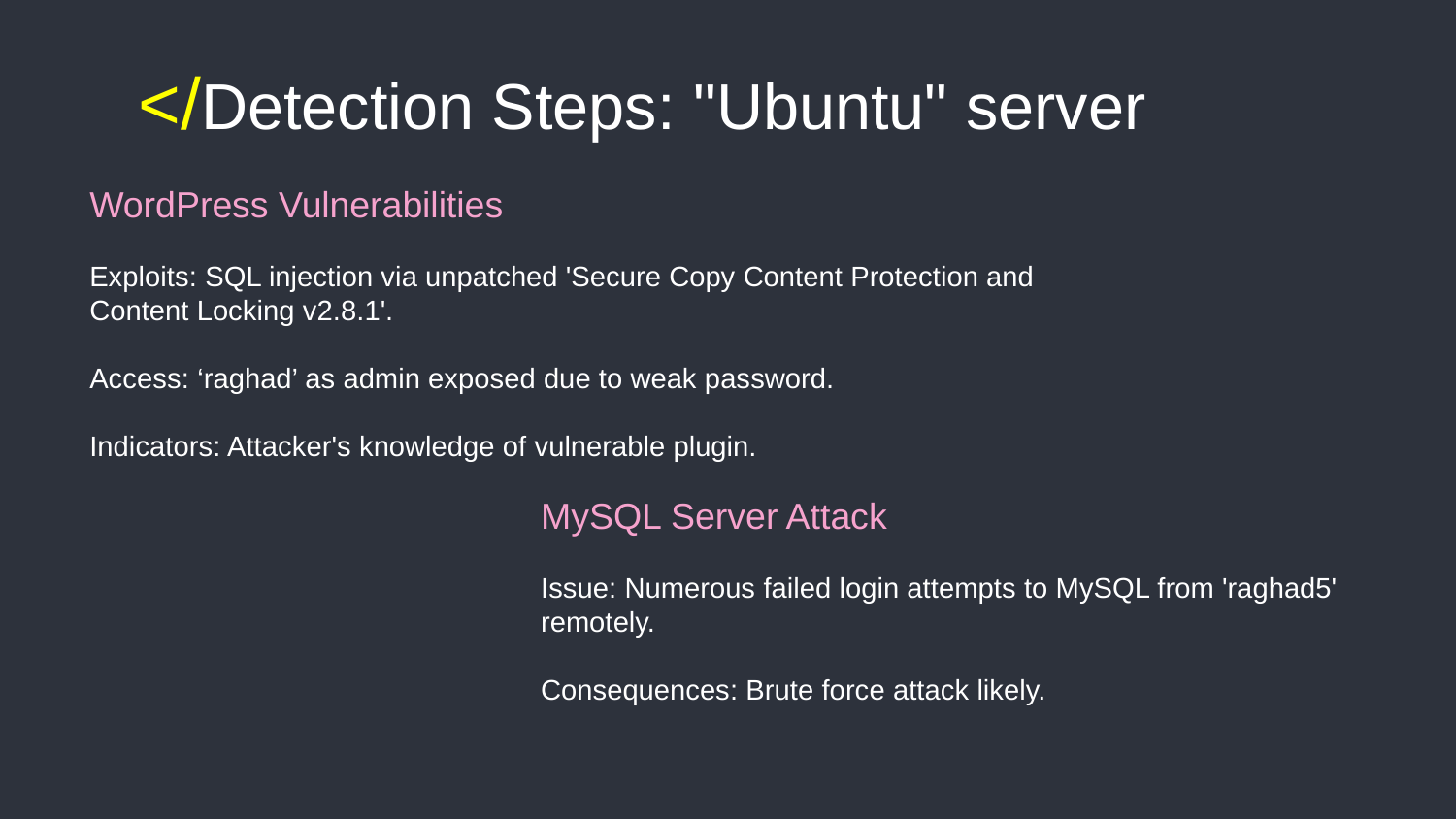

# </Detection Steps: "Ubuntu" server
WordPress Vulnerabilities

Exploits: SQL injection via unpatched 'Secure Copy Content Protection and Content Locking v2.8.1'.

Access: ‘raghad’ as admin exposed due to weak password.

Indicators: Attacker's knowledge of vulnerable plugin.

MySQL Server Attack

Issue: Numerous failed login attempts to MySQL from 'raghad5' remotely.

Consequences: Brute force attack likely.